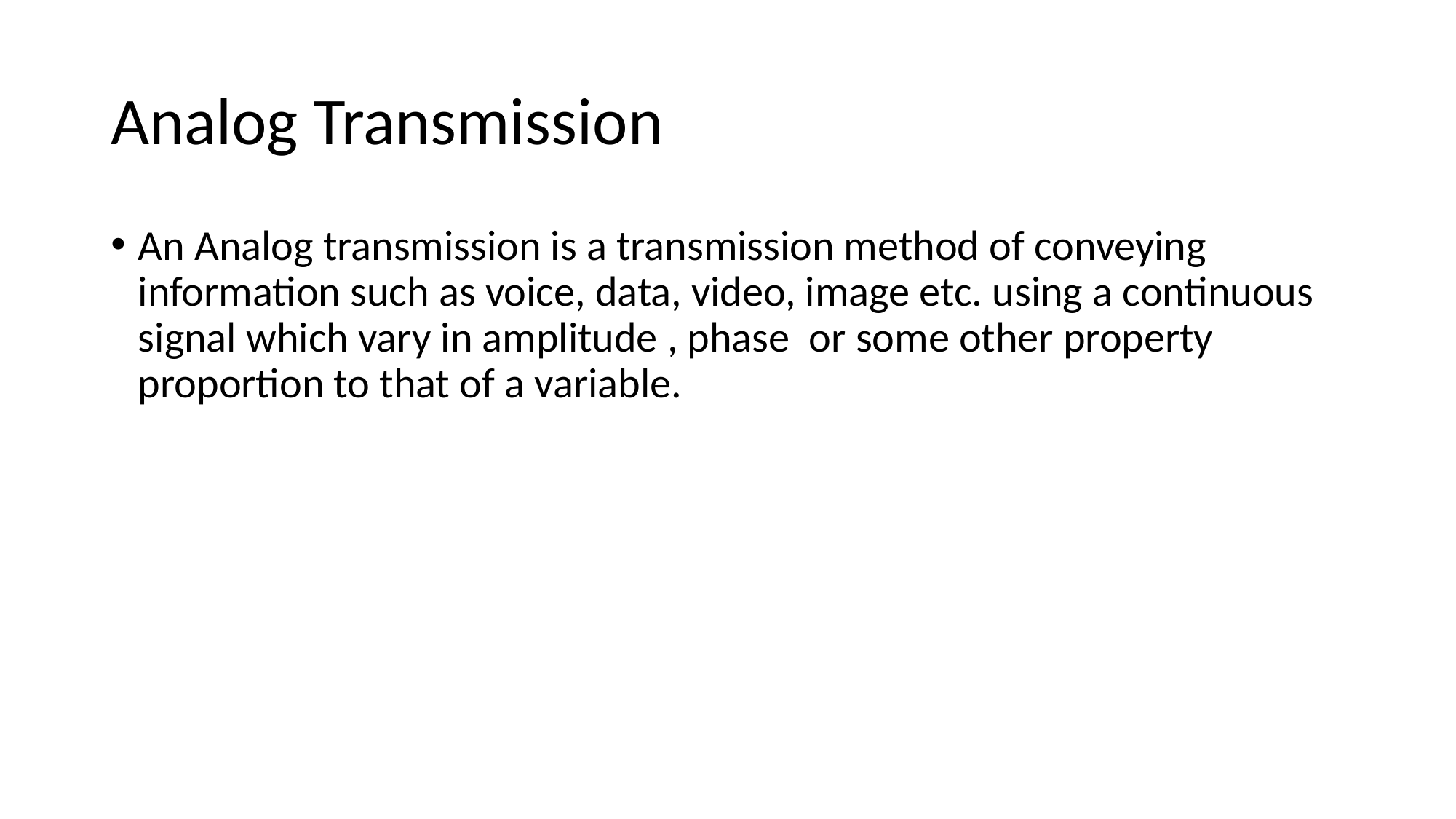

# Analog Transmission
An Analog transmission is a transmission method of conveying information such as voice, data, video, image etc. using a continuous signal which vary in amplitude , phase  or some other property proportion to that of a variable.